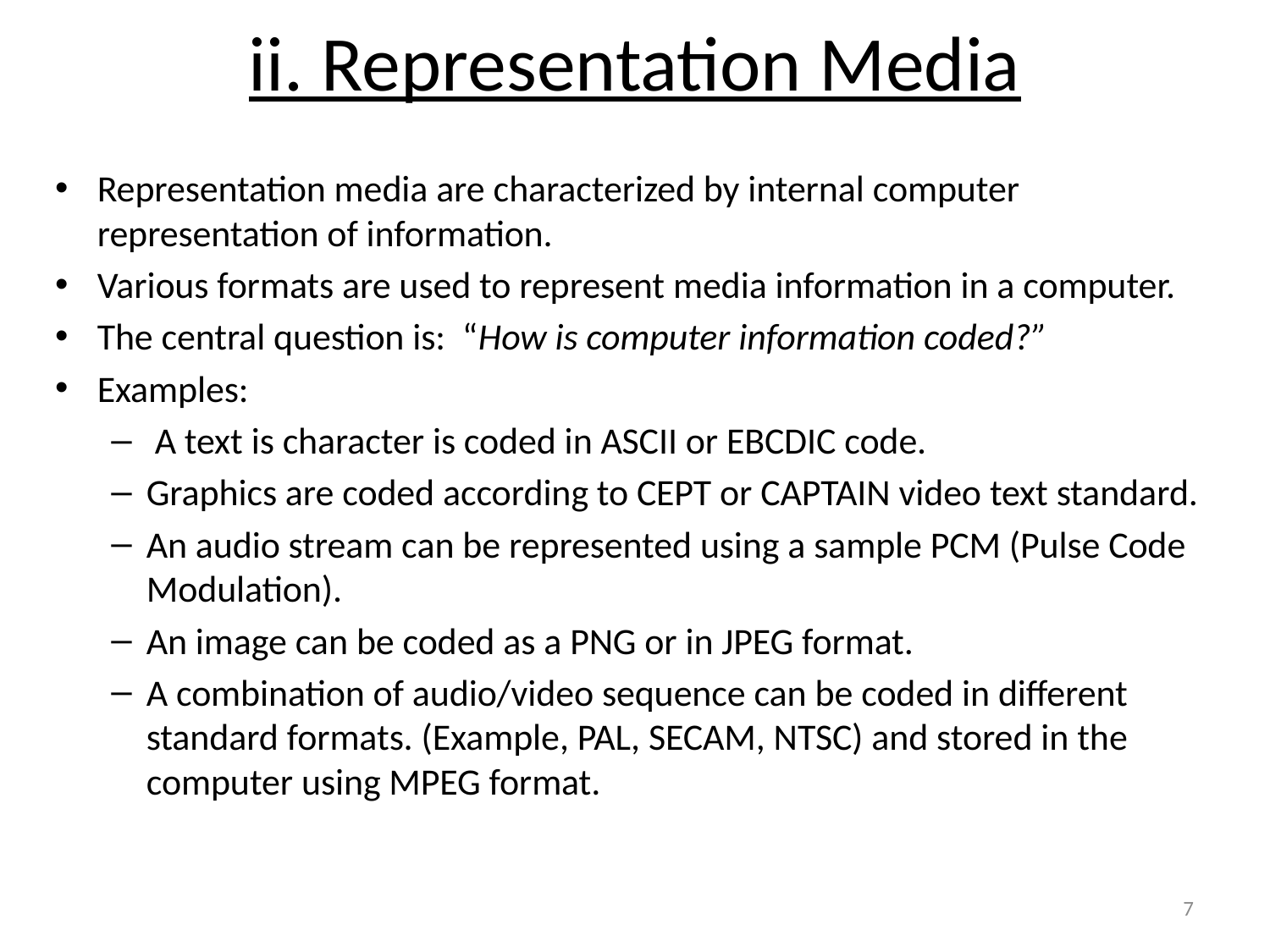

# ii. Representation Media
Representation media are characterized by internal computer representation of information.
Various formats are used to represent media information in a computer.
The central question is:  “How is computer information coded?”
Examples:
 A text is character is coded in ASCII or EBCDIC code.
Graphics are coded according to CEPT or CAPTAIN video text standard.
An audio stream can be represented using a sample PCM (Pulse Code Modulation).
An image can be coded as a PNG or in JPEG format.
A combination of audio/video sequence can be coded in different standard formats. (Example, PAL, SECAM, NTSC) and stored in the computer using MPEG format.

7